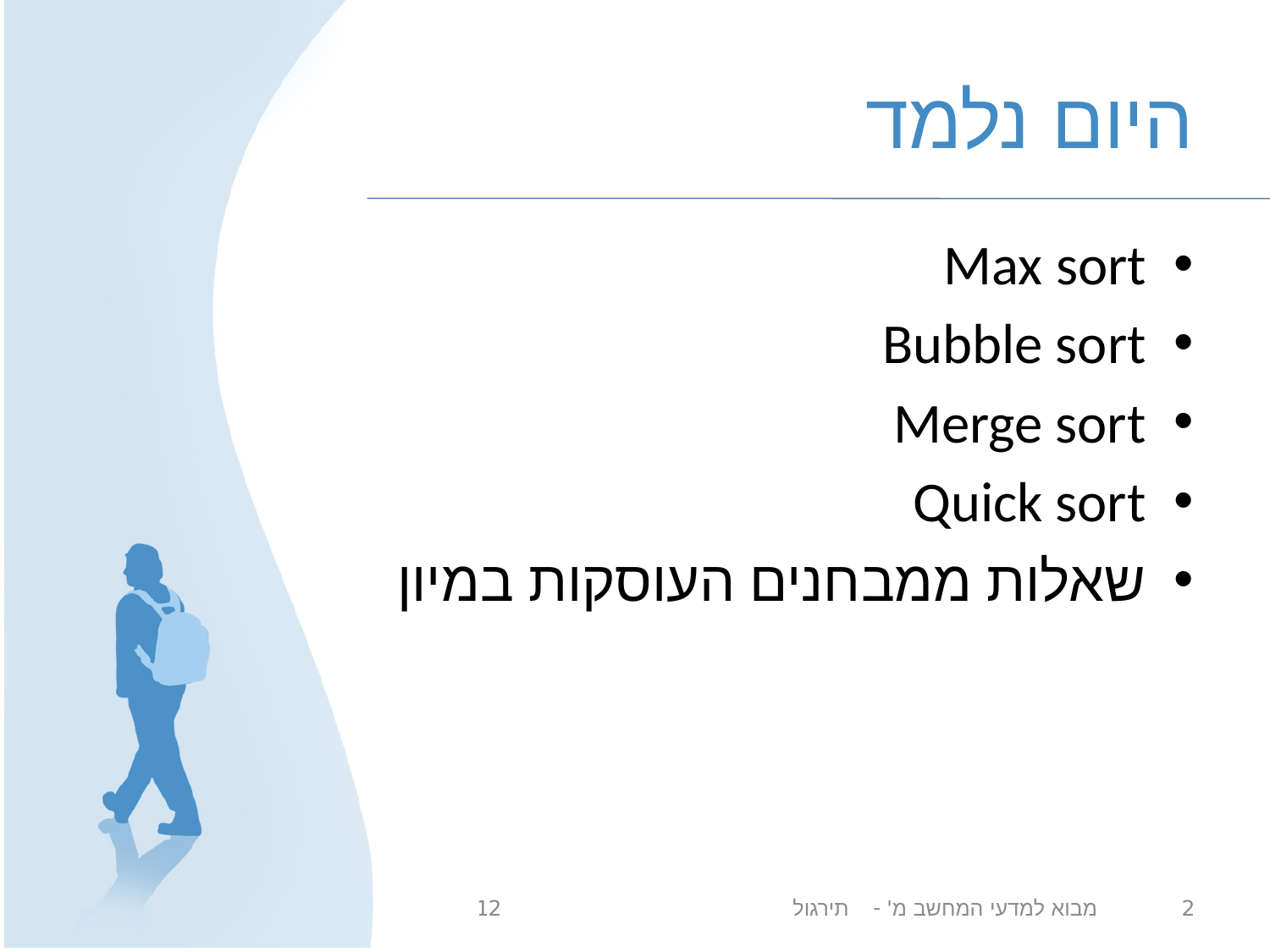

# היום נלמד
Max sort
Bubble sort
Merge sort
Quick sort
שאלות ממבחנים העוסקות במיון
מבוא למדעי המחשב מ' - תירגול 12
2